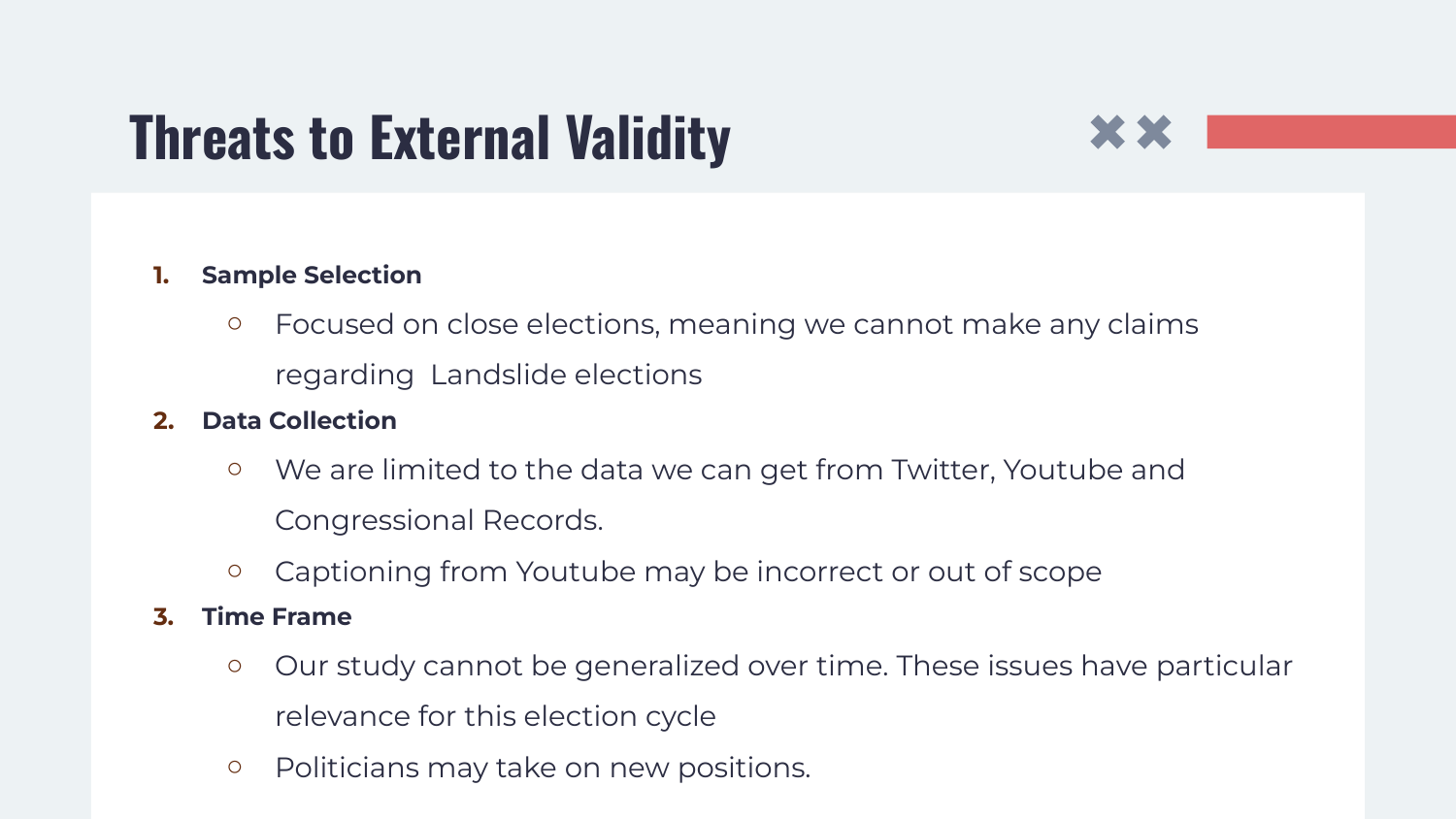

# Threats to External Validity

Sample Selection
Focused on close elections, meaning we cannot make any claims regarding  Landslide elections
Data Collection
We are limited to the data we can get from Twitter, Youtube and Congressional Records.
Captioning from Youtube may be incorrect or out of scope
Time Frame
Our study cannot be generalized over time. These issues have particular relevance for this election cycle
Politicians may take on new positions.